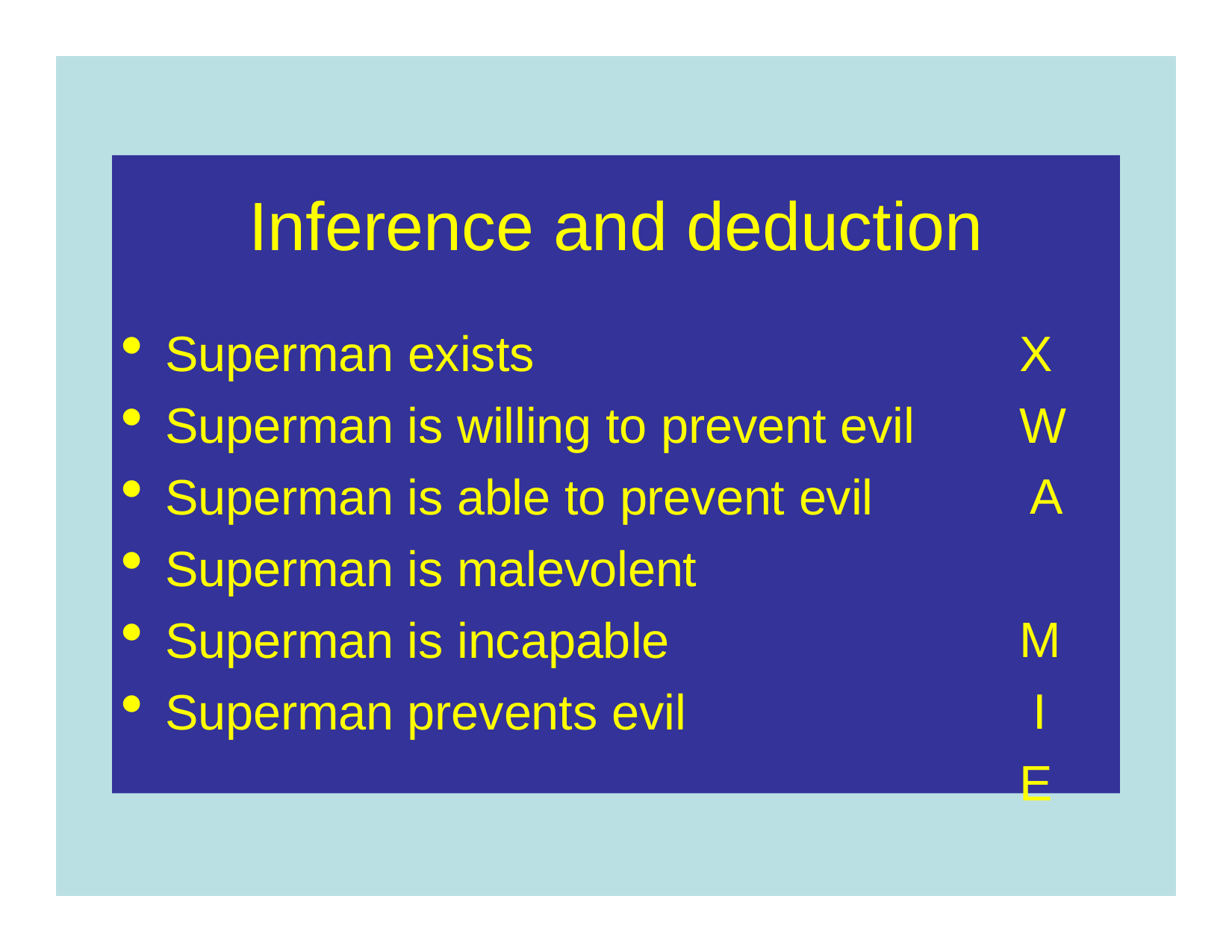

Inference and deduction
Superman exists
Superman is willing to prevent evil
Superman is able to prevent evil
Superman is malevolent
Superman is incapable
Superman prevents evil
X  W  A  M  I  E